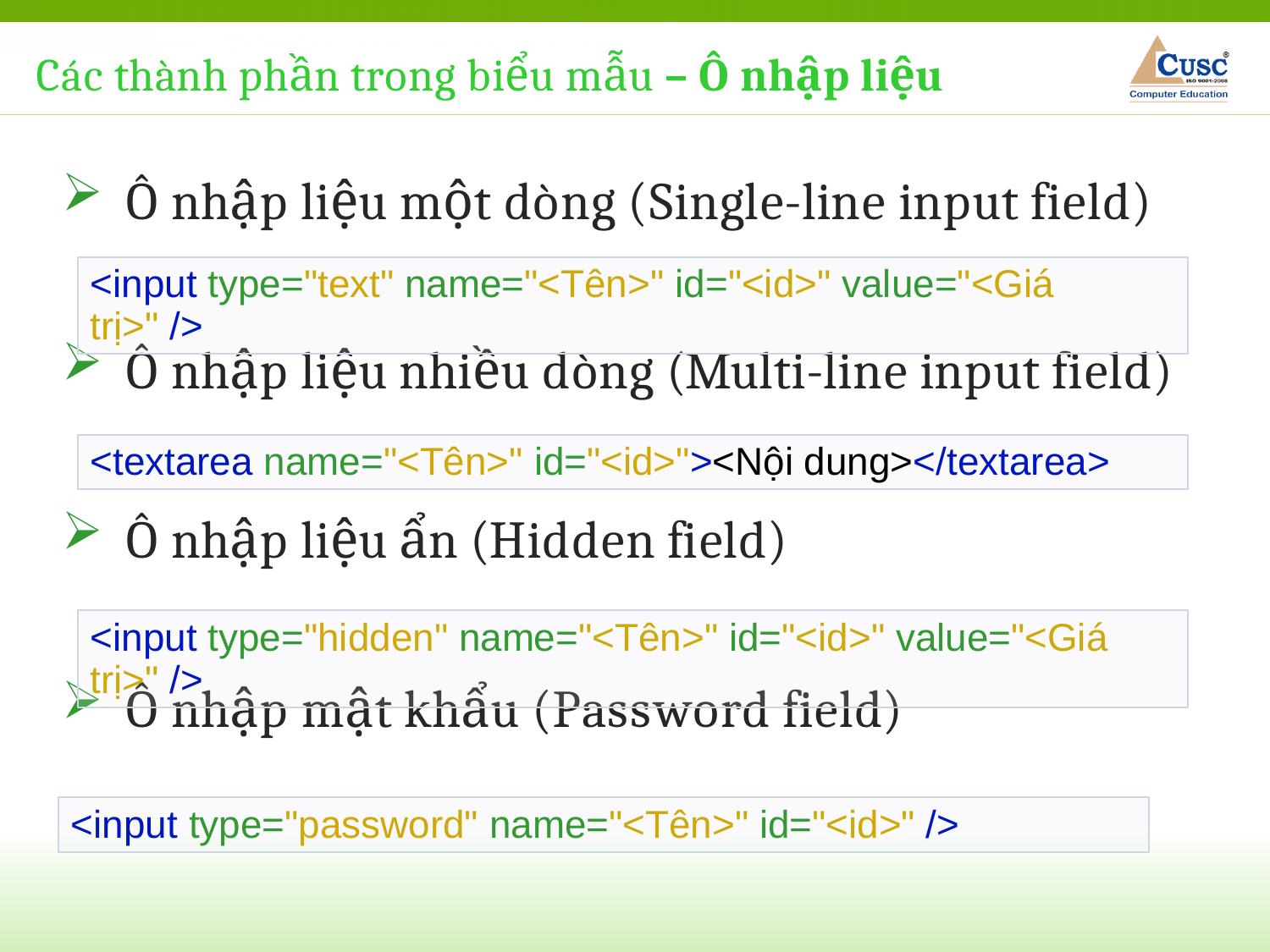

Các thành phần trong biểu mẫu – Ô nhập liệu
Ô nhập liệu một dòng (Single-line input field)

Ô nhập liệu nhiều dòng (Multi-line input field)

Ô nhập liệu ẩn (Hidden field)

Ô nhập mật khẩu (Password field)
<input type="text" name="<Tên>" id="<id>" value="<Giá trị>" />
<textarea name="<Tên>" id="<id>"><Nội dung></textarea>
<input type="hidden" name="<Tên>" id="<id>" value="<Giá trị>" />
<input type="password" name="<Tên>" id="<id>" />